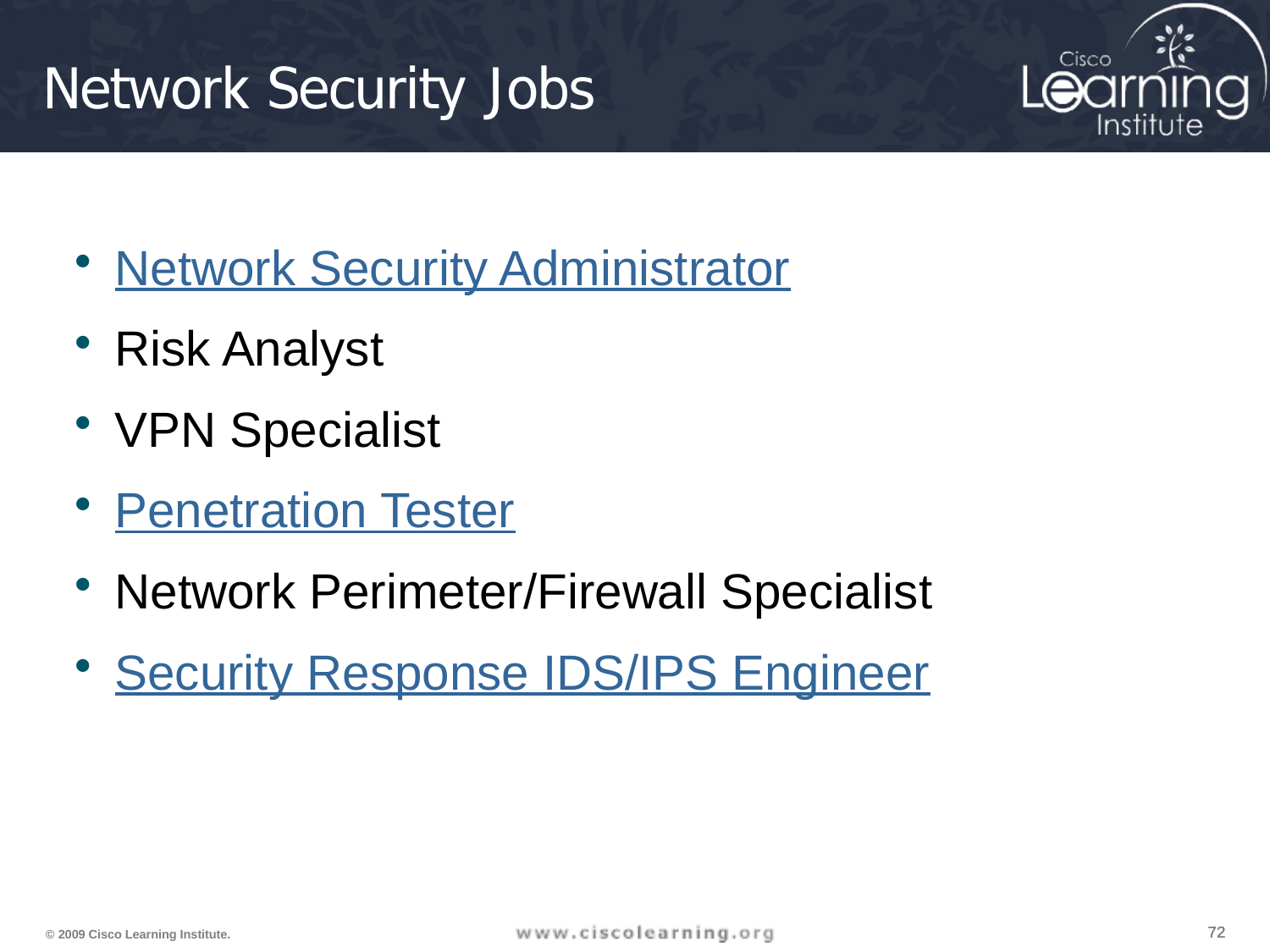

# Network Security Jobs
Network Security Administrator
Risk Analyst
VPN Specialist
Penetration Tester
Network Perimeter/Firewall Specialist
Security Response IDS/IPS Engineer